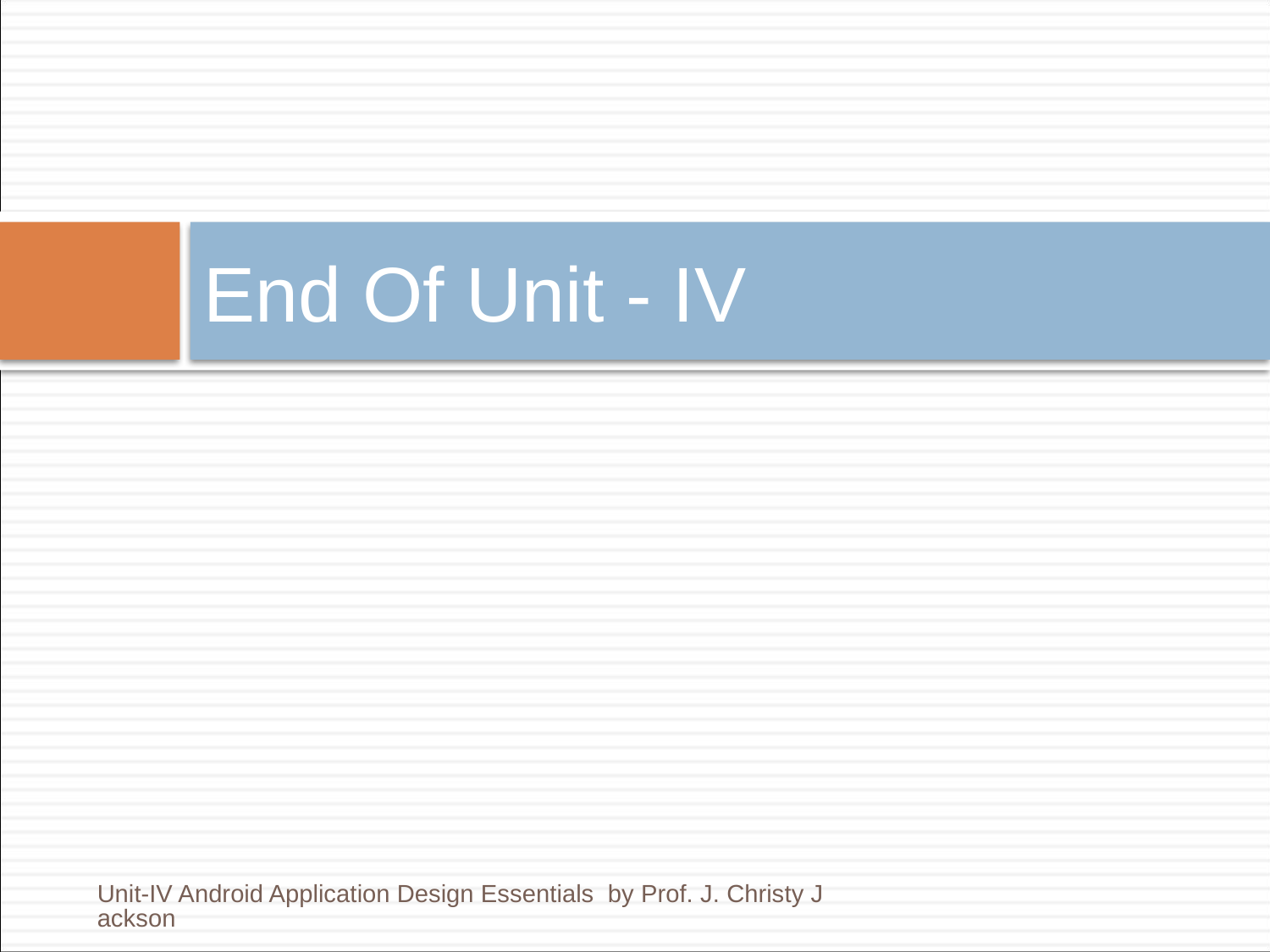

# End Of Unit - IV
Unit-IV Android Application Design Essentials  by Prof. J. Christy Jackson